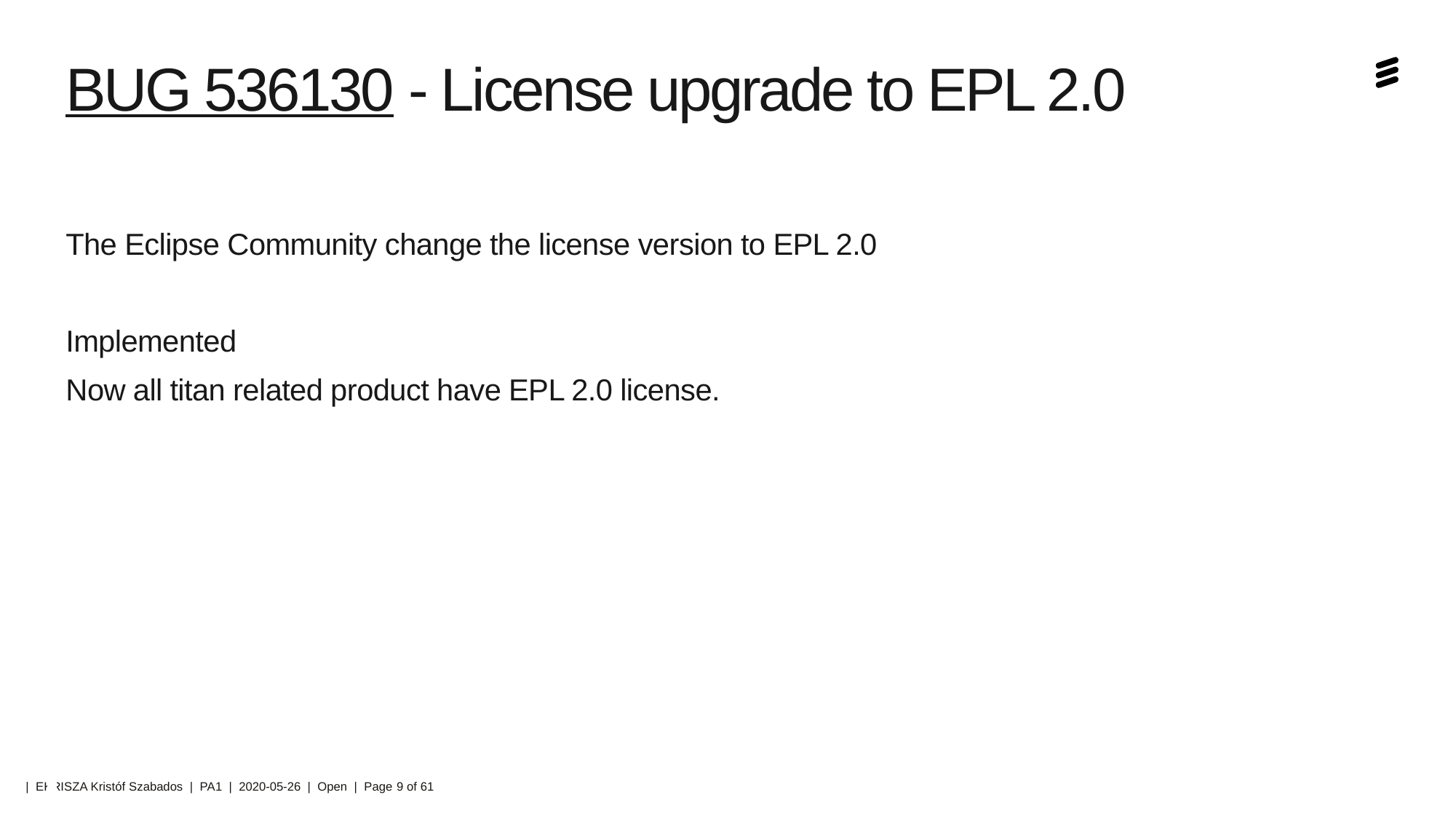

# BUG 536130 - License upgrade to EPL 2.0
The Eclipse Community change the license version to EPL 2.0

Implemented
Now all titan related product have EPL 2.0 license.